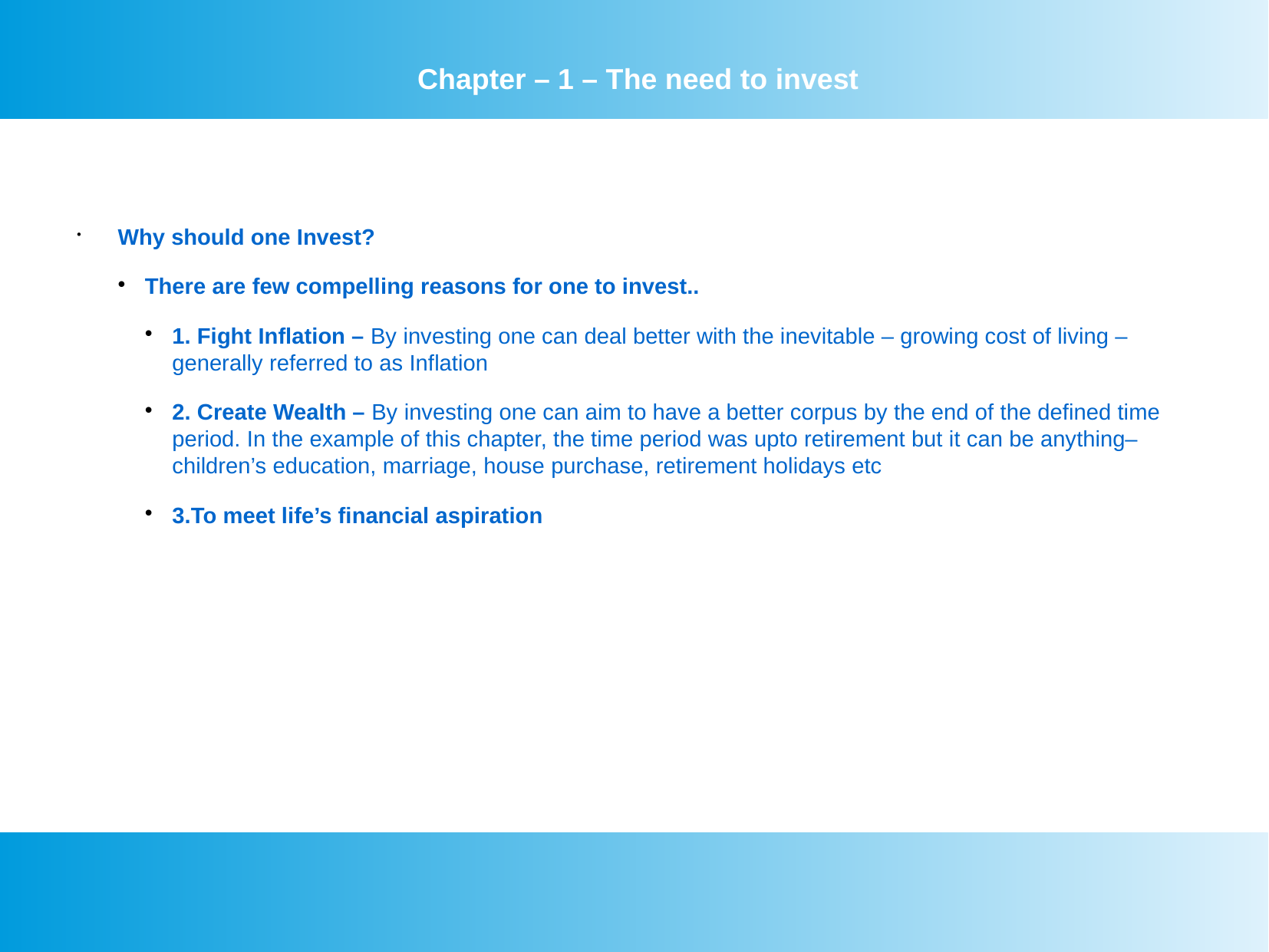

Chapter – 1 – The need to invest
Why should one Invest?
There are few compelling reasons for one to invest..
1. Fight Inflation – By investing one can deal better with the inevitable – growing cost of living – generally referred to as Inflation
2. Create Wealth – By investing one can aim to have a better corpus by the end of the defined time period. In the example of this chapter, the time period was upto retirement but it can be anything– children’s education, marriage, house purchase, retirement holidays etc
3.To meet life’s financial aspiration